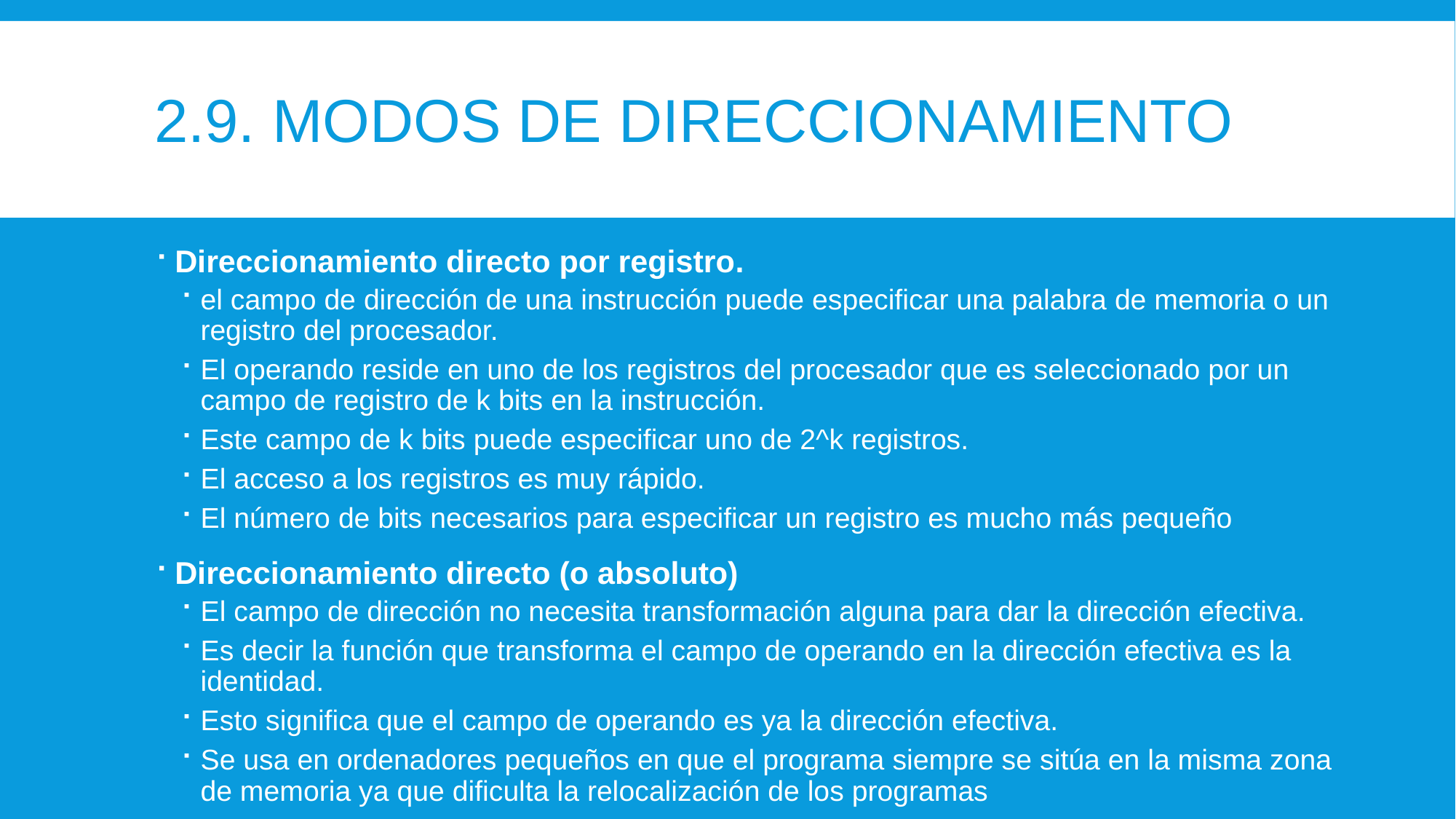

# 2.9. modos de Direccionamiento
Direccionamiento directo por registro.
el campo de dirección de una instrucción puede especificar una palabra de memoria o un registro del procesador.
El operando reside en uno de los registros del procesador que es seleccionado por un campo de registro de k bits en la instrucción.
Este campo de k bits puede especificar uno de 2^k registros.
El acceso a los registros es muy rápido.
El número de bits necesarios para especificar un registro es mucho más pequeño
Direccionamiento directo (o absoluto)
El campo de dirección no necesita transformación alguna para dar la dirección efectiva.
Es decir la función que transforma el campo de operando en la dirección efectiva es la identidad.
Esto significa que el campo de operando es ya la dirección efectiva.
Se usa en ordenadores pequeños en que el programa siempre se sitúa en la misma zona de memoria ya que dificulta la relocalización de los programas